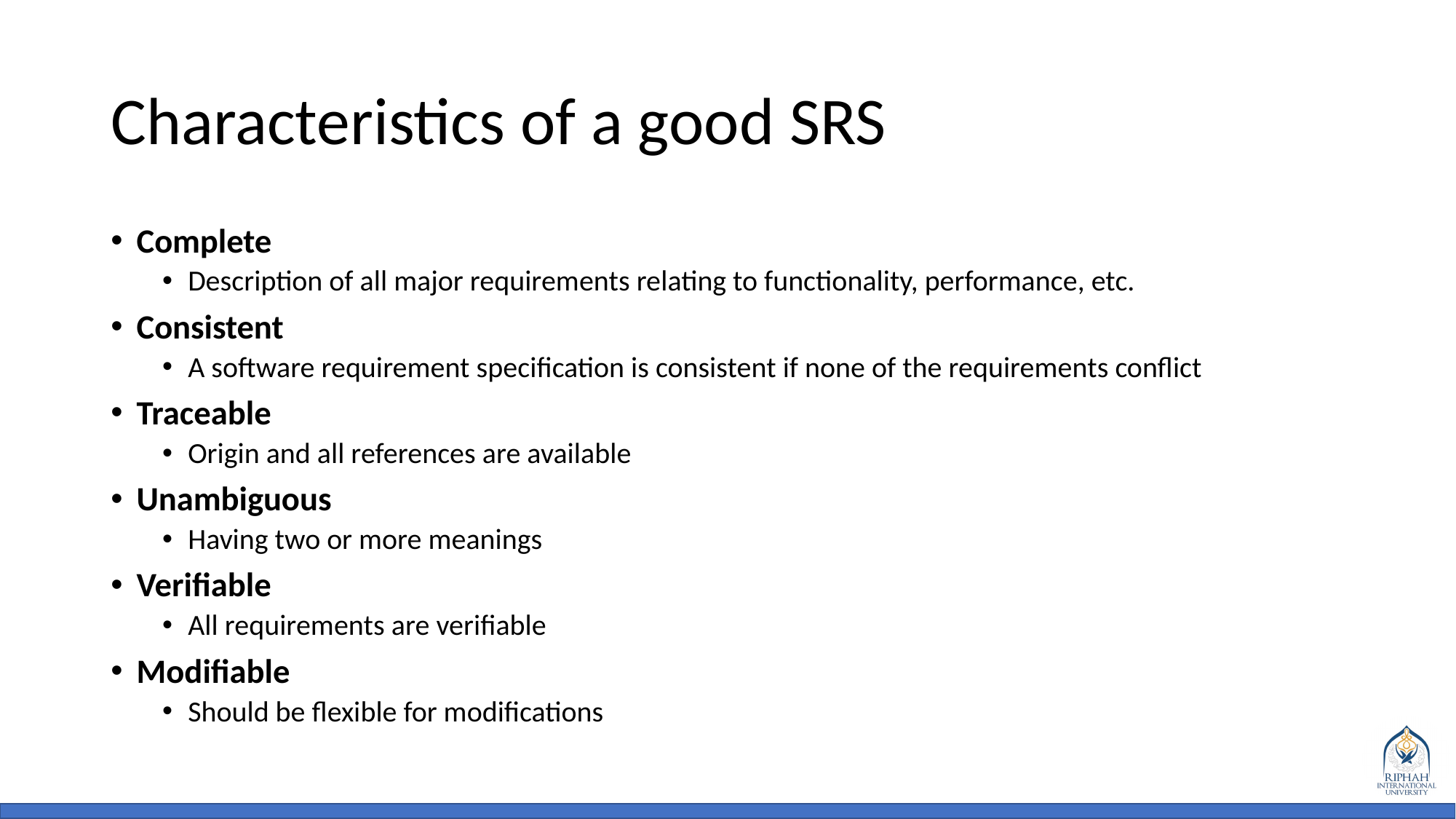

# Characteristics of a good SRS
Complete
Description of all major requirements relating to functionality, performance, etc.
Consistent
A software requirement specification is consistent if none of the requirements conflict
Traceable
Origin and all references are available
Unambiguous
Having two or more meanings
Verifiable
All requirements are verifiable
Modifiable
Should be flexible for modifications